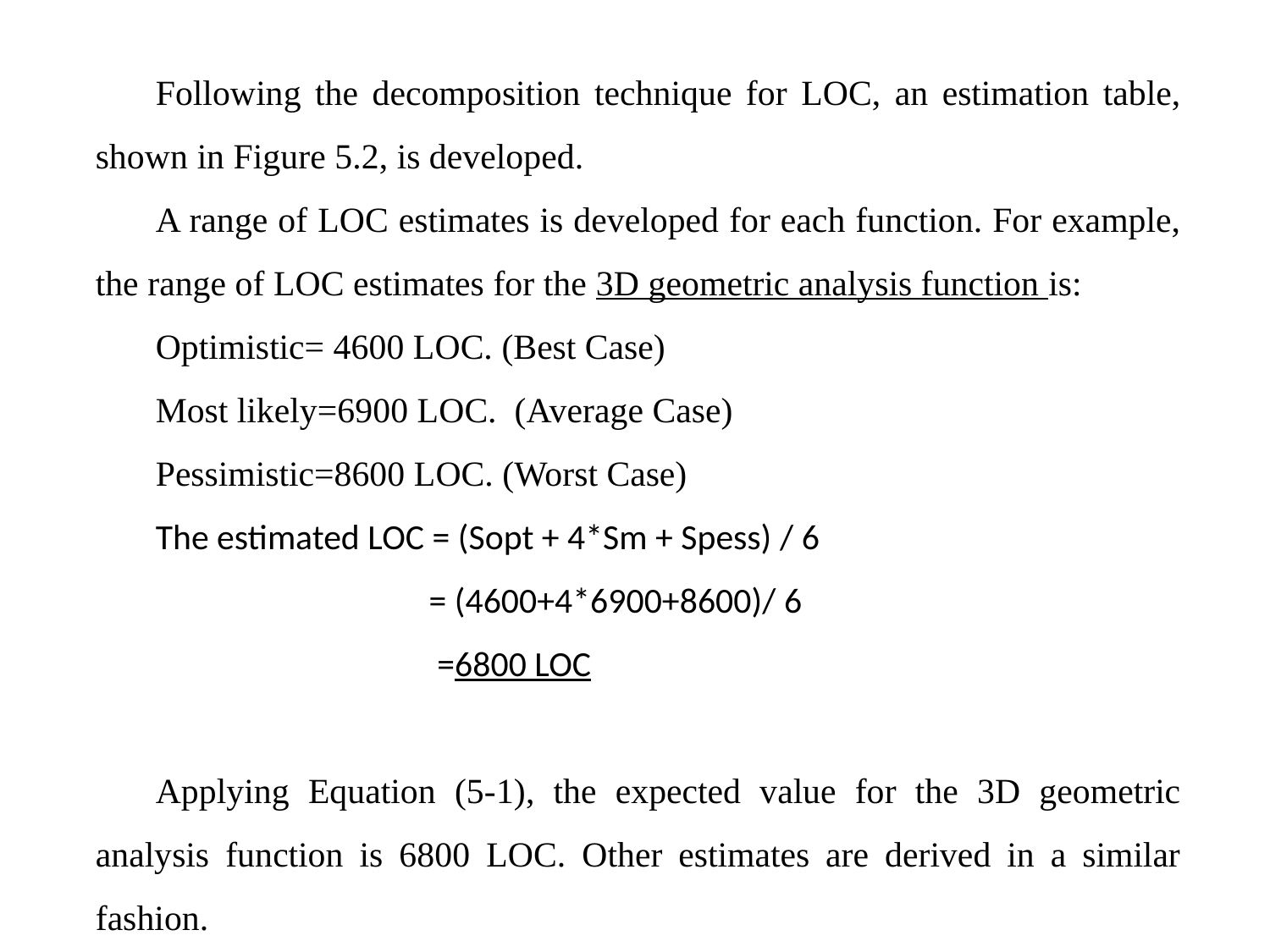

Following the decomposition technique for LOC, an estimation table, shown in Figure 5.2, is developed.
A range of LOC estimates is developed for each function. For example, the range of LOC estimates for the 3D geometric analysis function is:
Optimistic= 4600 LOC. (Best Case)
Most likely=6900 LOC.  (Average Case)
Pessimistic=8600 LOC. (Worst Case)
The estimated LOC = (Sopt + 4*Sm + Spess) / 6
                                  = (4600+4*6900+8600)/ 6
                                   =6800 LOC

Applying Equation (5-1), the expected value for the 3D geometric analysis function is 6800 LOC. Other estimates are derived in a similar fashion.